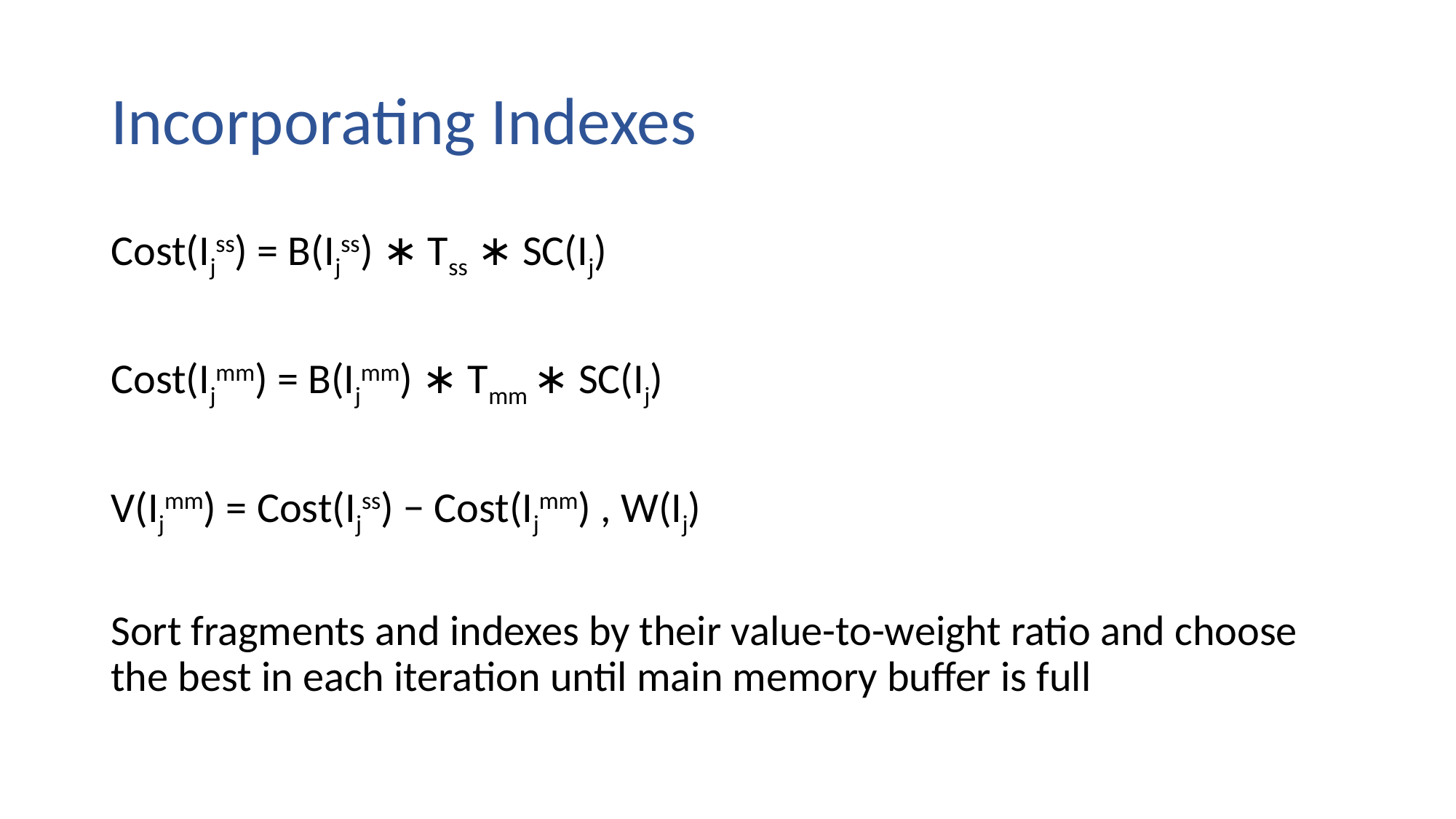

# Incorporating Indexes
Cost(Ijss) = B(Ijss) ∗ Tss ∗ SC(Ij)

Cost(Ijmm) = B(Ijmm) ∗ Tmm ∗ SC(Ij)

V(Ijmm) = Cost(Ijss) − Cost(Ijmm) , W(Ij)

Sort fragments and indexes by their value-to-weight ratio and choose the best in each iteration until main memory buffer is full